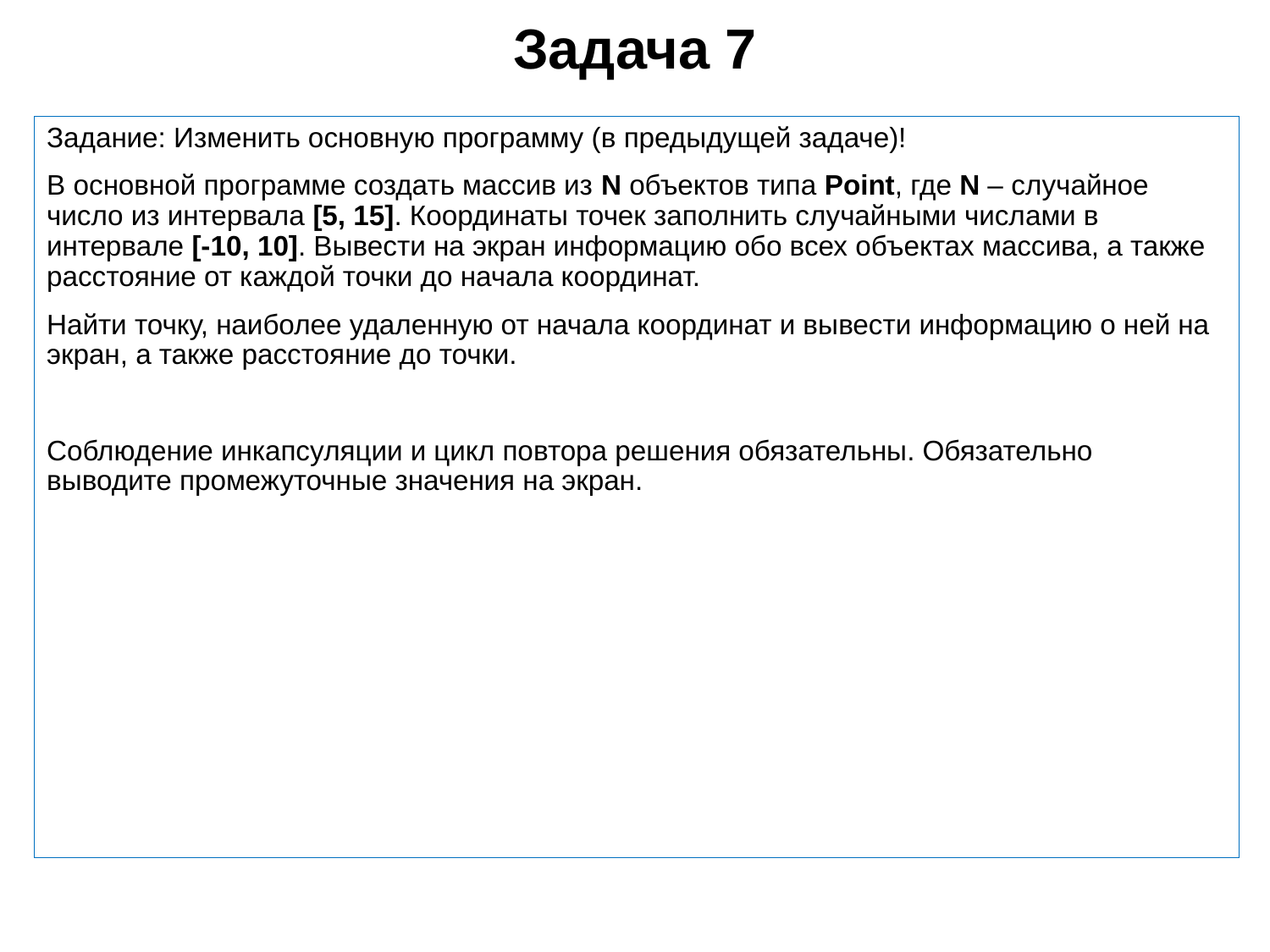

# Задача 7
Задание: Изменить основную программу (в предыдущей задаче)!
В основной программе создать массив из N объектов типа Point, где N – случайное число из интервала [5, 15]. Координаты точек заполнить случайными числами в интервале [-10, 10]. Вывести на экран информацию обо всех объектах массива, а также расстояние от каждой точки до начала координат.
Найти точку, наиболее удаленную от начала координат и вывести информацию о ней на экран, а также расстояние до точки.

Соблюдение инкапсуляции и цикл повтора решения обязательны. Обязательно выводите промежуточные значения на экран.